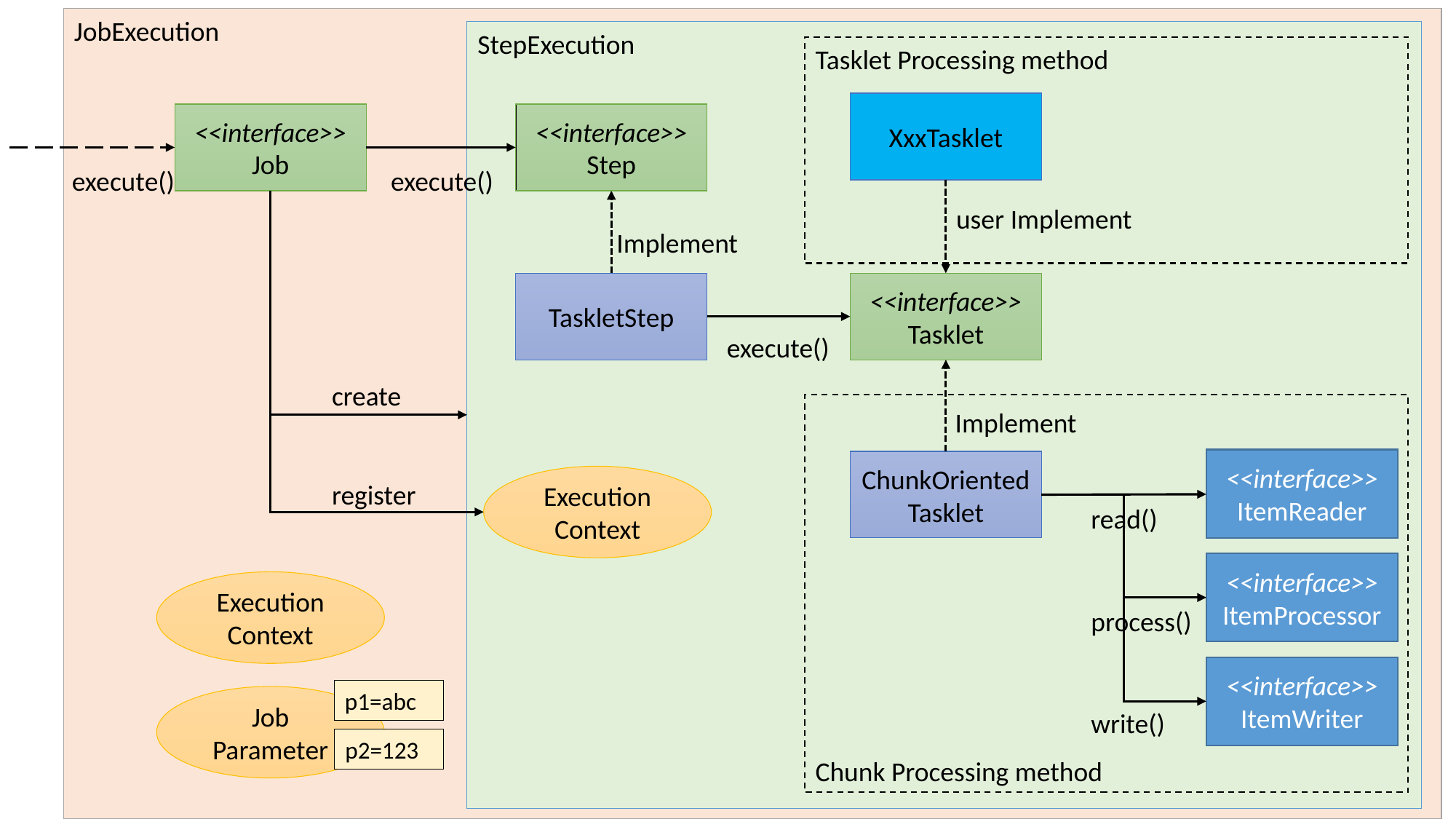

JobExecution
StepExecution
Tasklet Processing method
XxxTasklet
<<interface>>
Job
<<interface>>
Step

execute()
execute()
user Implement
Implement
TaskletStep
<<interface>>
Tasklet
execute()
create
Chunk Processing method
Implement
<<interface>>
ItemReader
ChunkOriented
Tasklet
Execution
Context
register
read()
<<interface>>
ItemProcessor
Execution
Context
process()
<<interface>>
ItemWriter
p1=abc
Job
Parameter
write()
p2=123